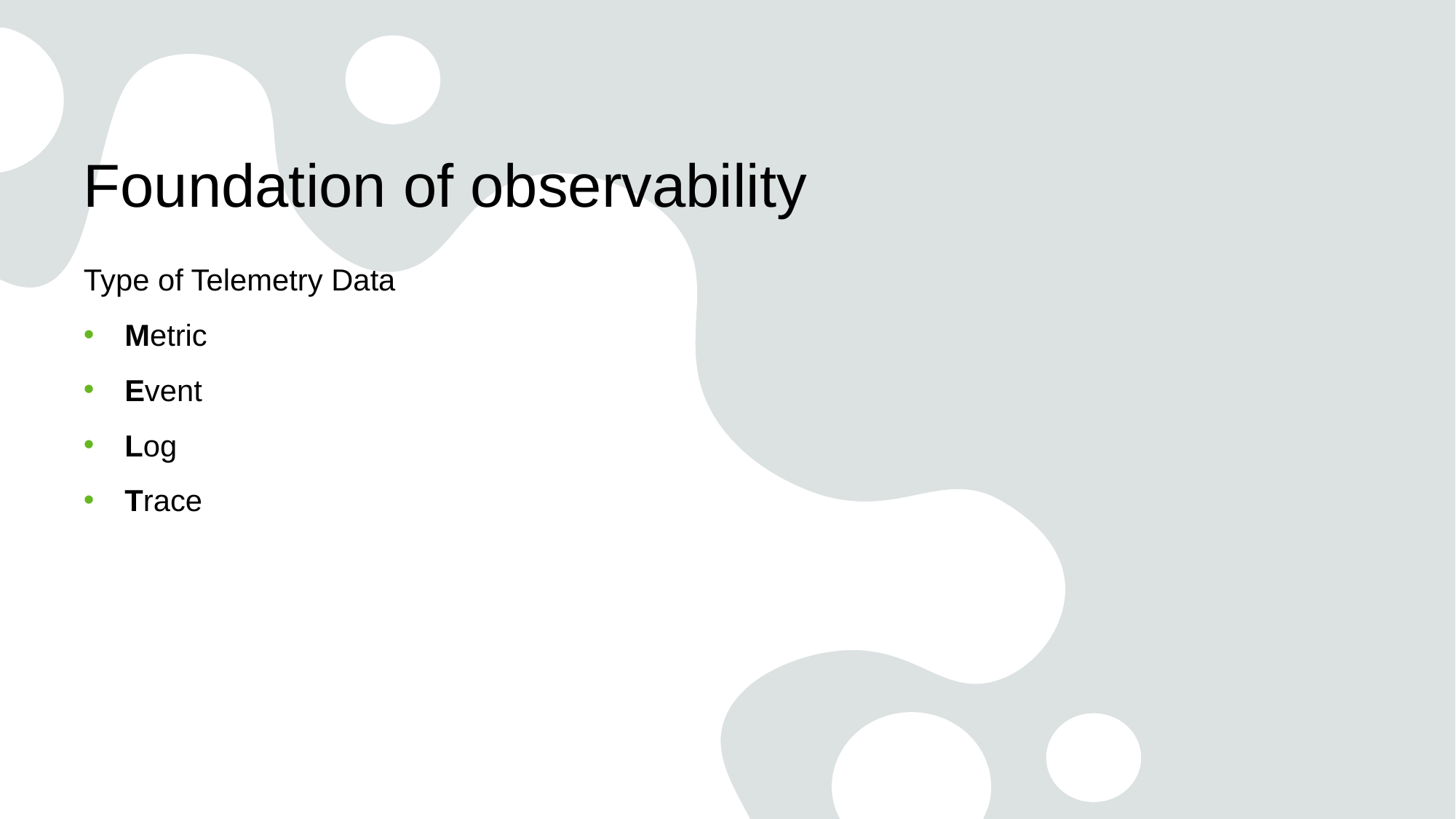

# Foundation of observability
Type of Telemetry Data
Metric
Event
Log
Trace